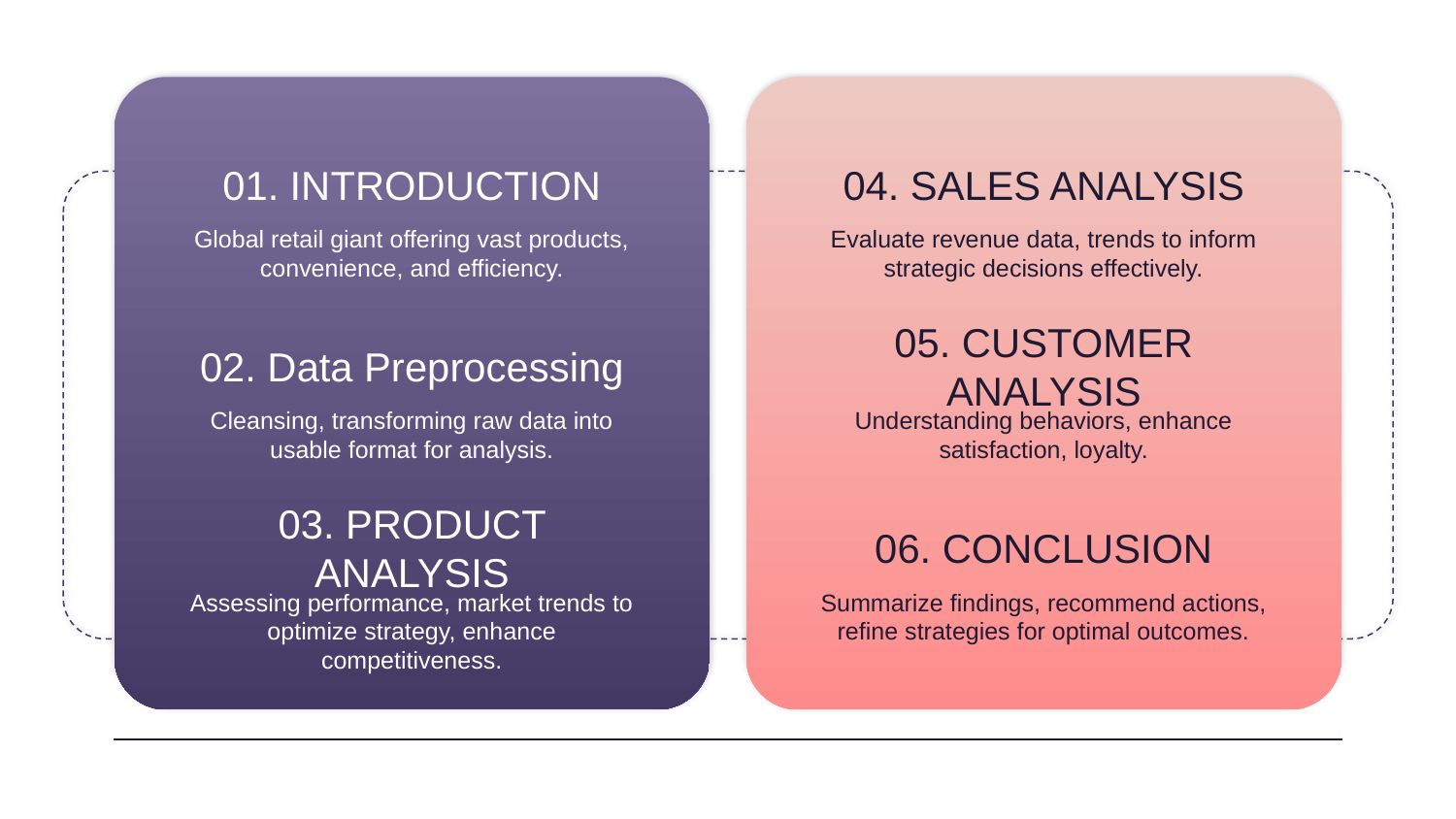

# 01. INTRODUCTION
04. SALES ANALYSIS

Global retail giant offering vast products, convenience, and efficiency.
Evaluate revenue data, trends to inform strategic decisions effectively.
02. Data Preprocessing
05. CUSTOMER ANALYSIS
Cleansing, transforming raw data into usable format for analysis.
Understanding behaviors, enhance satisfaction, loyalty.
03. PRODUCT ANALYSIS
06. CONCLUSION
Assessing performance, market trends to optimize strategy, enhance competitiveness.
Summarize findings, recommend actions, refine strategies for optimal outcomes.